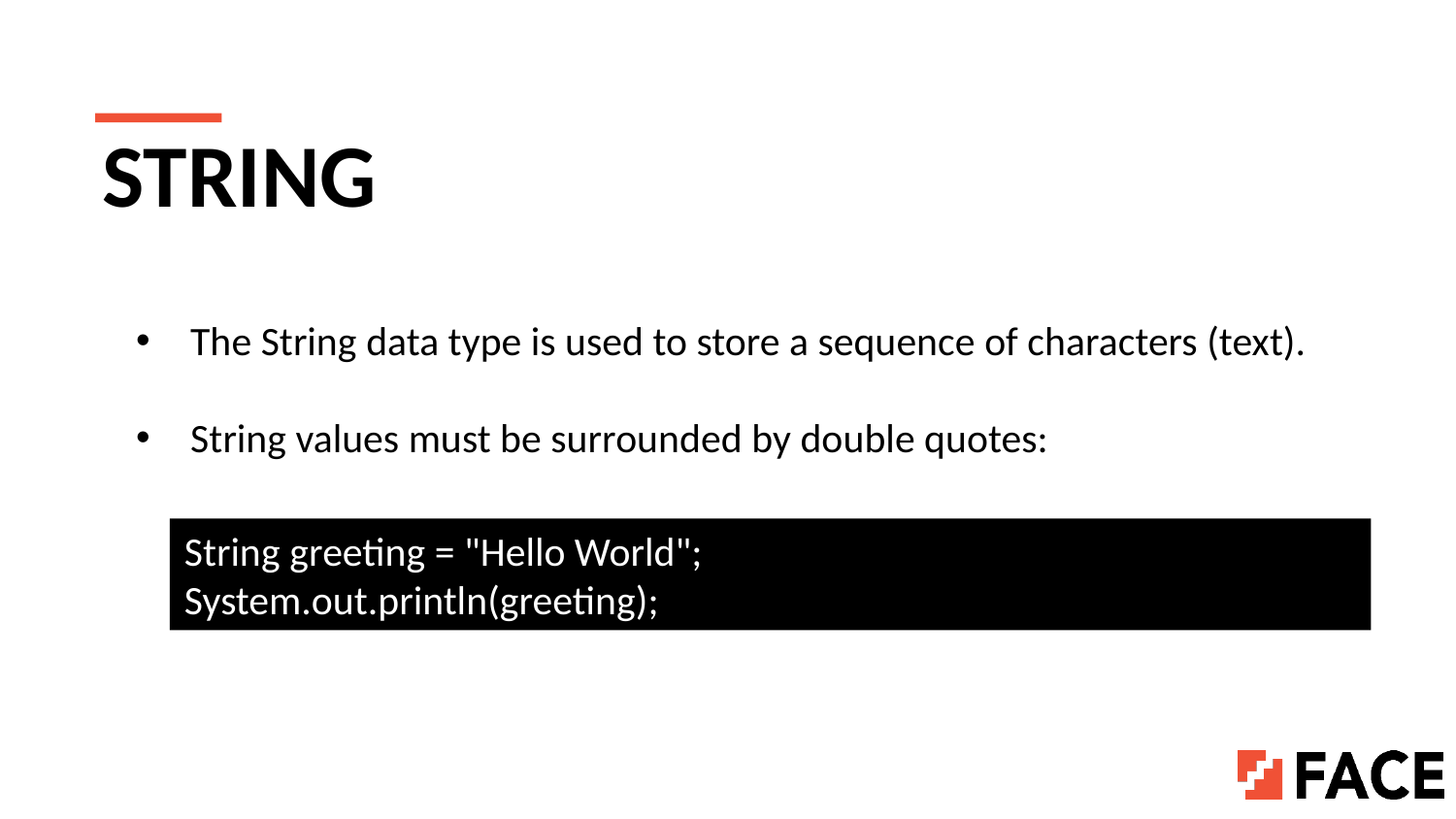

# STRING
The String data type is used to store a sequence of characters (text).

String values must be surrounded by double quotes:
String greeting = "Hello World";
System.out.println(greeting);